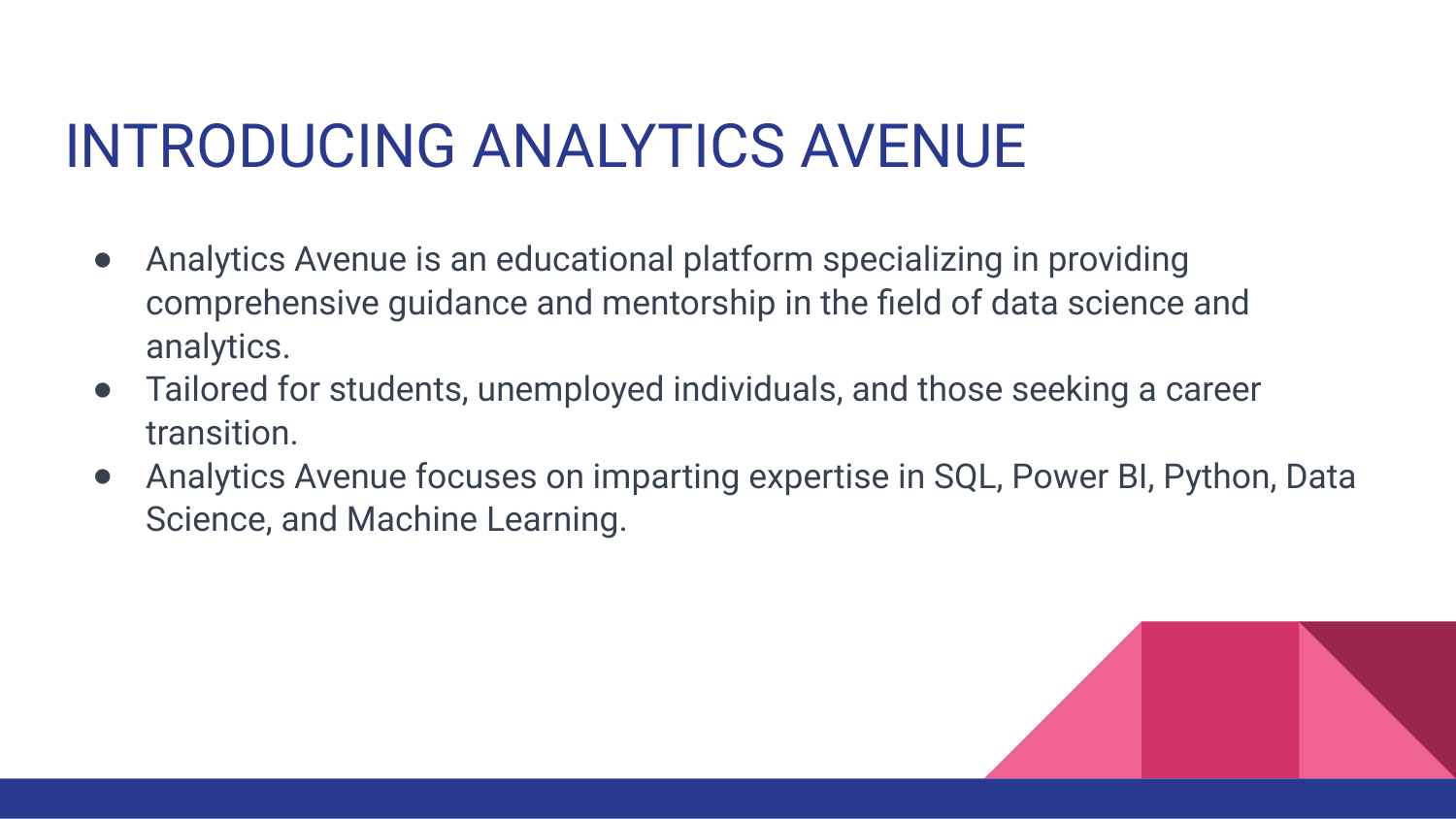

# INTRODUCING ANALYTICS AVENUE
Analytics Avenue is an educational platform specializing in providing comprehensive guidance and mentorship in the field of data science and analytics.
Tailored for students, unemployed individuals, and those seeking a career transition.
Analytics Avenue focuses on imparting expertise in SQL, Power BI, Python, Data Science, and Machine Learning.